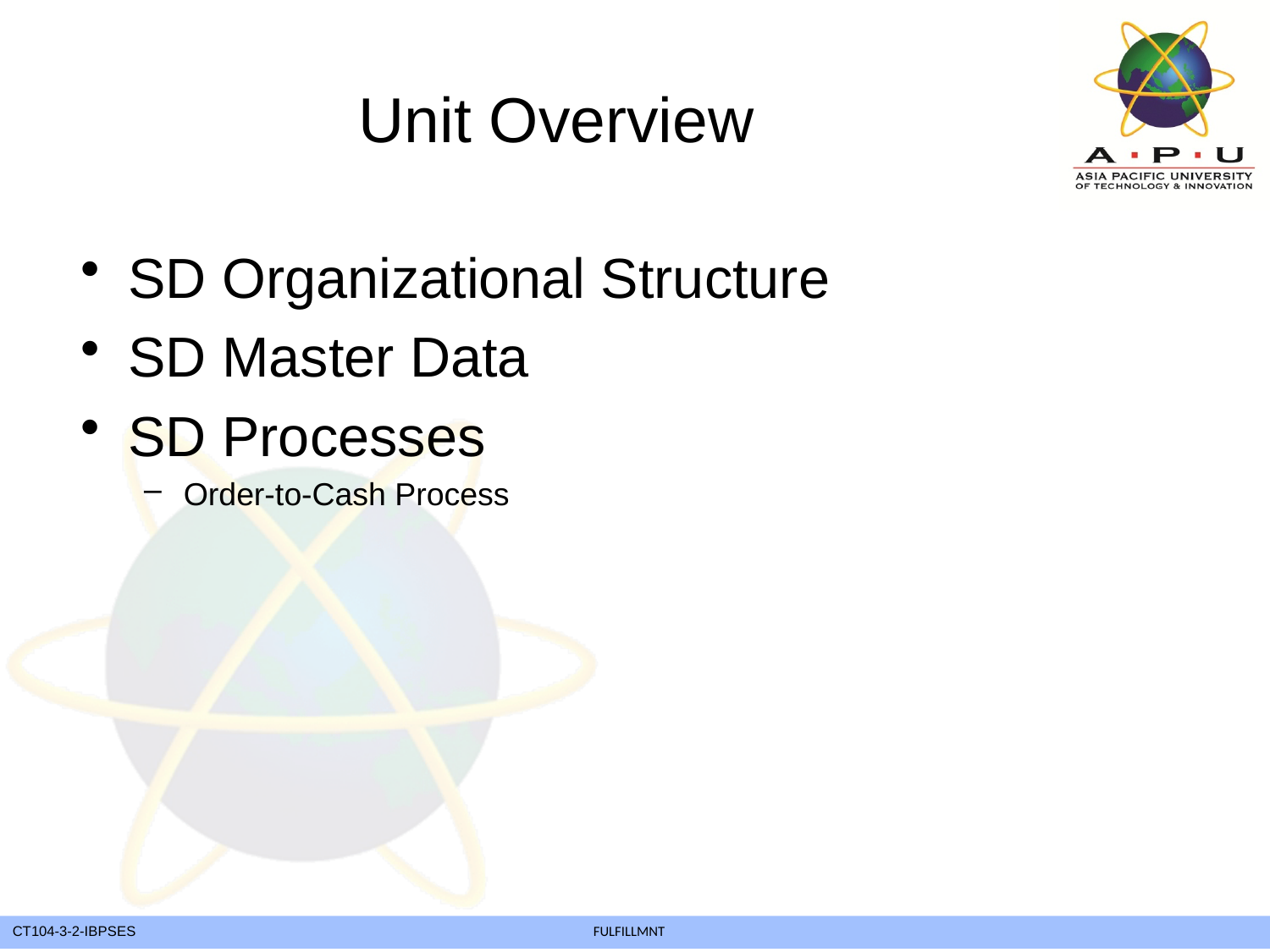

Unit Overview
SD Organizational Structure
SD Master Data
SD Processes
Order-to-Cash Process